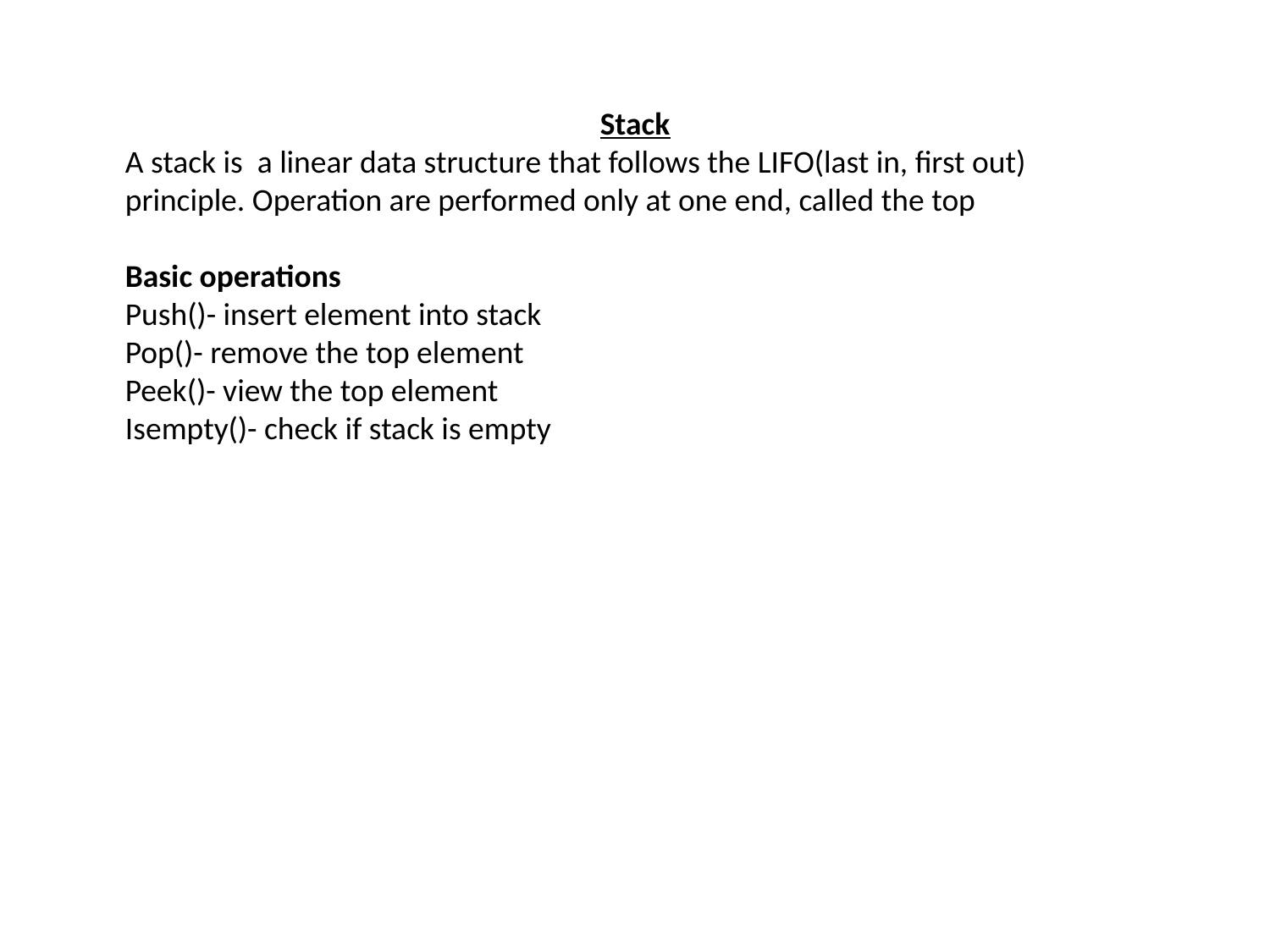

Stack
A stack is  a linear data structure that follows the LIFO(last in, first out) principle. Operation are performed only at one end, called the top

Basic operations
Push()- insert element into stack
Pop()- remove the top element
Peek()- view the top element
Isempty()- check if stack is empty